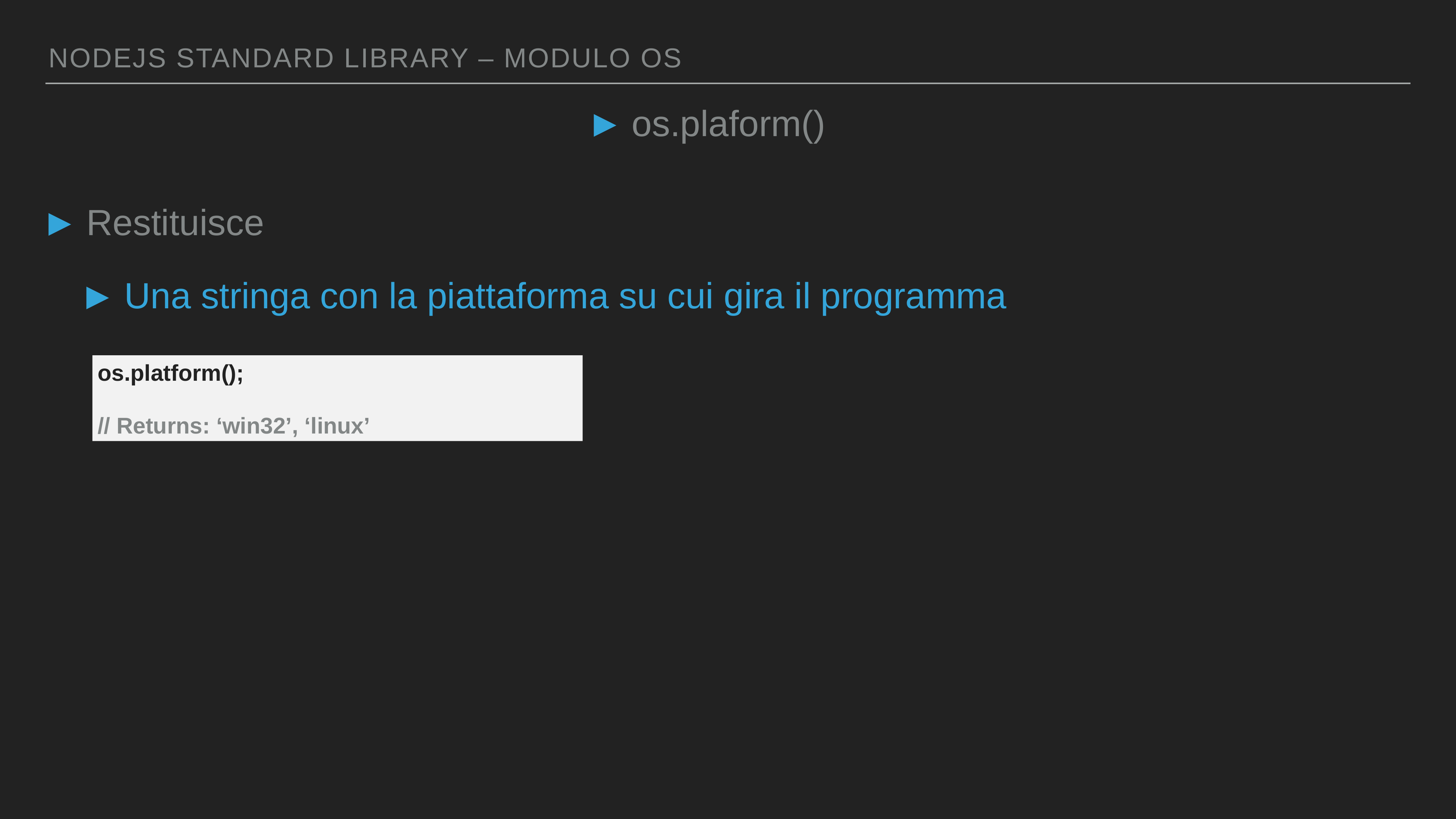

Nodejs standArd library – MODULO OS
os.plaform()
Restituisce
Una stringa con la piattaforma su cui gira il programma

os.platform();
// Returns: ‘win32’, ‘linux’